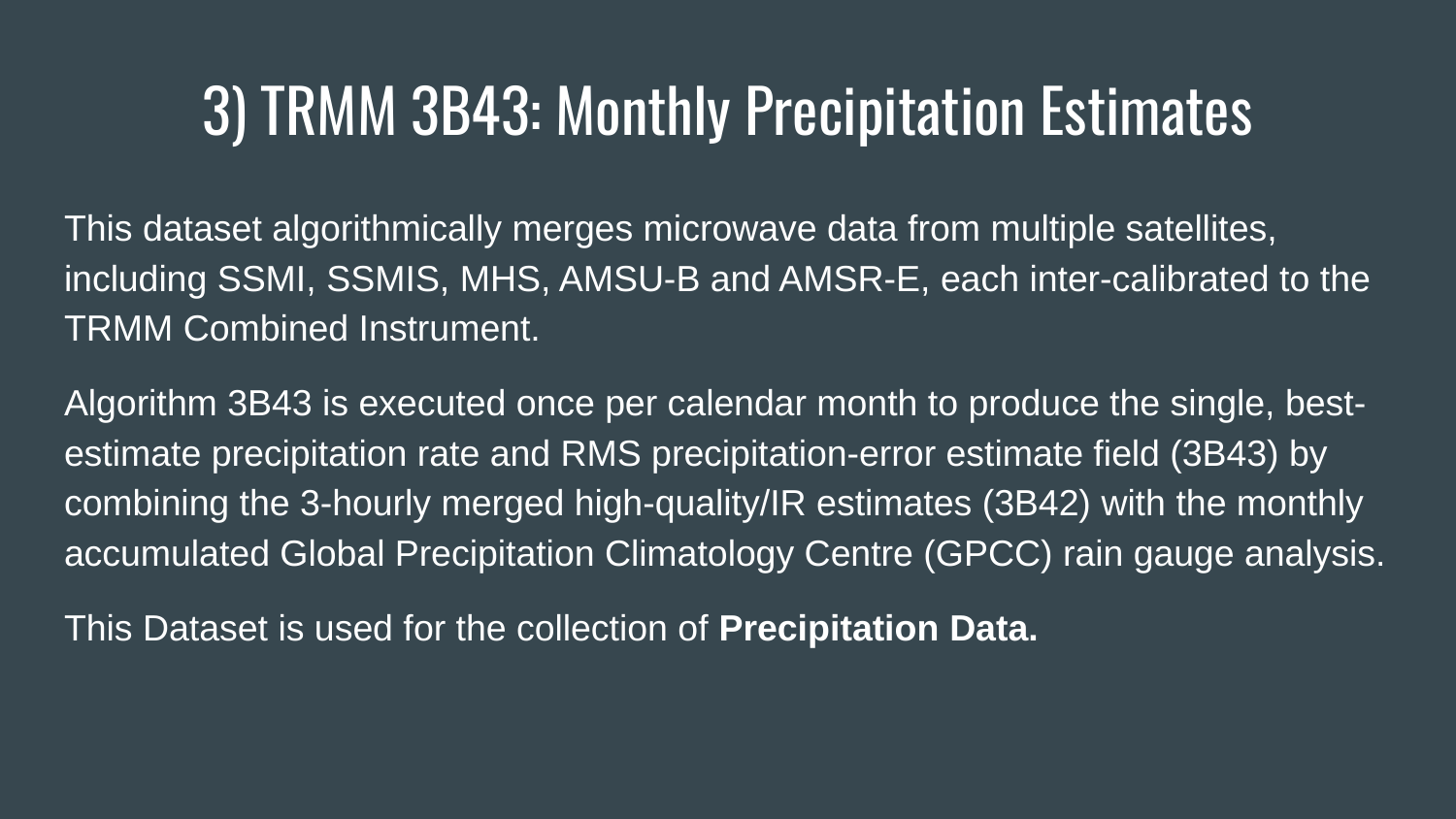

# 3) TRMM 3B43: Monthly Precipitation Estimates

This dataset algorithmically merges microwave data from multiple satellites, including SSMI, SSMIS, MHS, AMSU-B and AMSR-E, each inter-calibrated to the TRMM Combined Instrument.
Algorithm 3B43 is executed once per calendar month to produce the single, best-estimate precipitation rate and RMS precipitation-error estimate field (3B43) by combining the 3-hourly merged high-quality/IR estimates (3B42) with the monthly accumulated Global Precipitation Climatology Centre (GPCC) rain gauge analysis.
This Dataset is used for the collection of Precipitation Data.